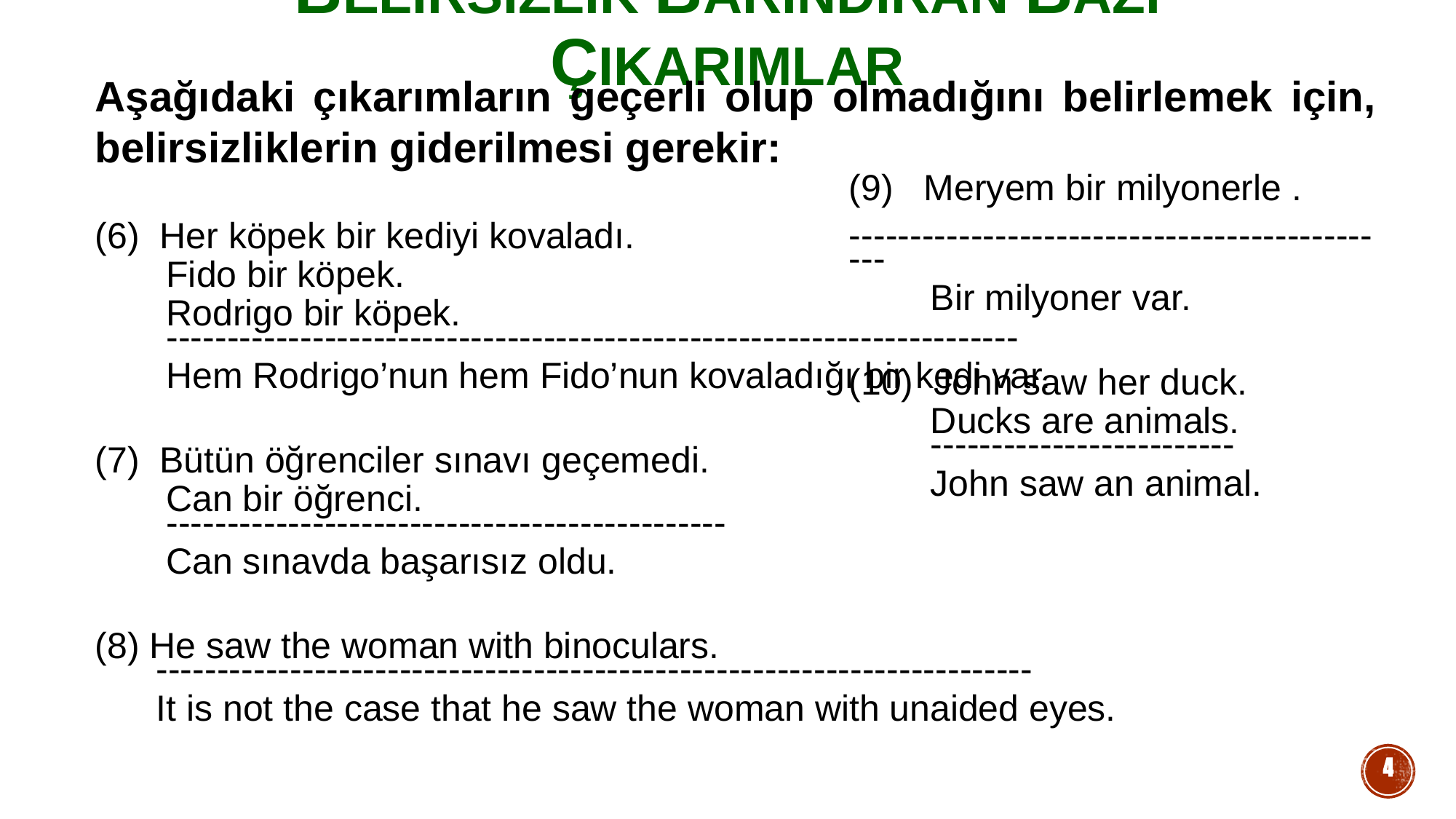

# Belirsizlik barındıran bazı çıkarımlar
Aşağıdaki çıkarımların geçerli olup olmadığını belirlemek için, belirsizliklerin giderilmesi gerekir:
(6)  Her köpek bir kediyi kovaladı.
       Fido bir köpek.
       Rodrigo bir köpek.
       ----------------------------------------------------------------------
       Hem Rodrigo’nun hem Fido’nun kovaladığı bir kedi var.
(7)  Bütün öğrenciler sınavı geçemedi.
       Can bir öğrenci.
       ----------------------------------------------
       Can sınavda başarısız oldu.
(8) He saw the woman with binoculars.
      ------------------------------------------------------------------------
      It is not the case that he saw the woman with unaided eyes.
(9)   Meryem bir milyonerle .
        ----------------------------------------------
        Bir milyoner var.
(10)  John saw her duck.
        Ducks are animals.
        -------------------------
        John saw an animal.
4